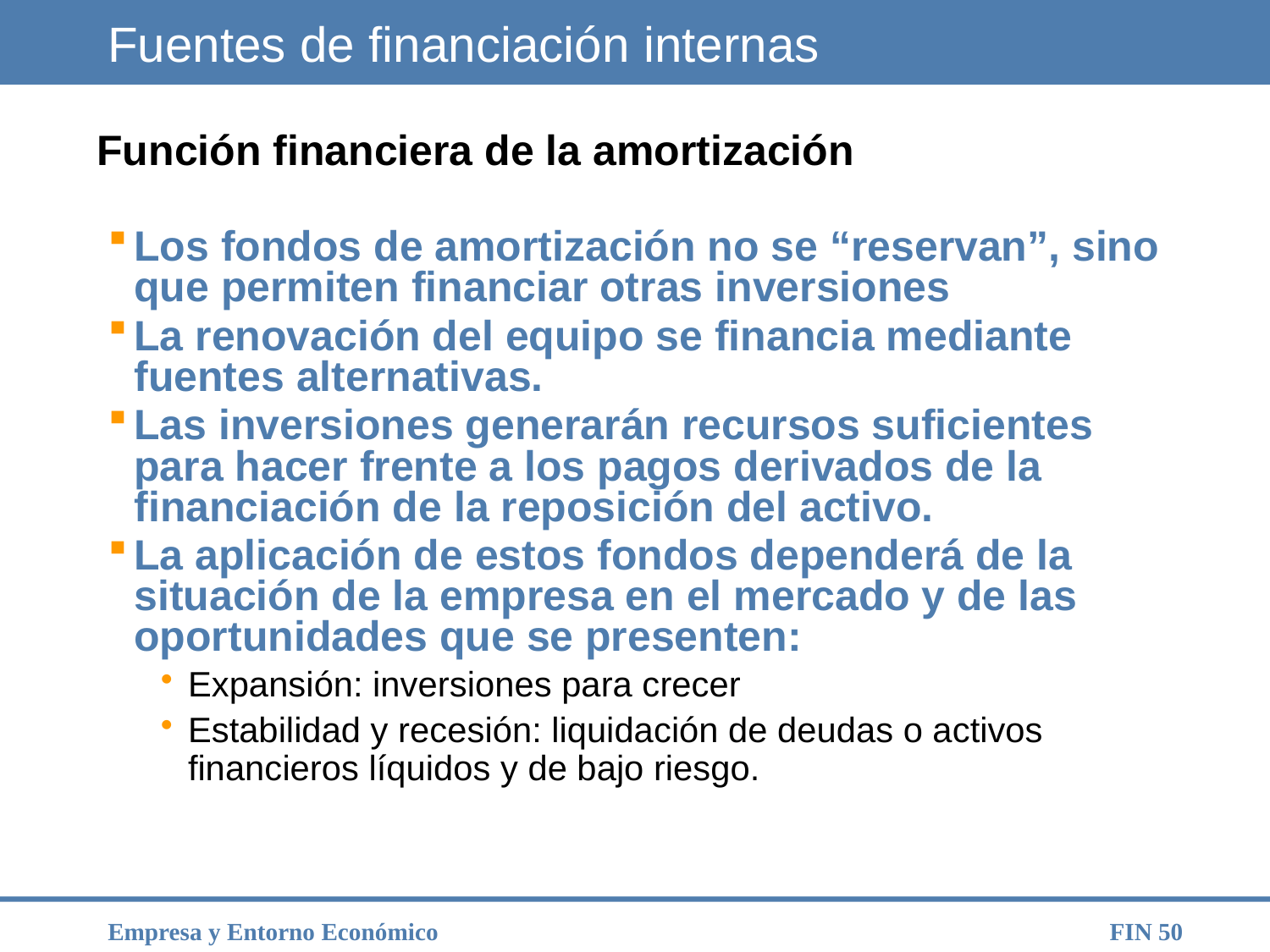

# Fuentes de financiación internas
Función financiera de la amortización
Los fondos de amortización no se “reservan”, sino que permiten financiar otras inversiones
La renovación del equipo se financia mediante fuentes alternativas.
Las inversiones generarán recursos suficientes para hacer frente a los pagos derivados de la financiación de la reposición del activo.
La aplicación de estos fondos dependerá de la situación de la empresa en el mercado y de las oportunidades que se presenten:
Expansión: inversiones para crecer
Estabilidad y recesión: liquidación de deudas o activos financieros líquidos y de bajo riesgo.